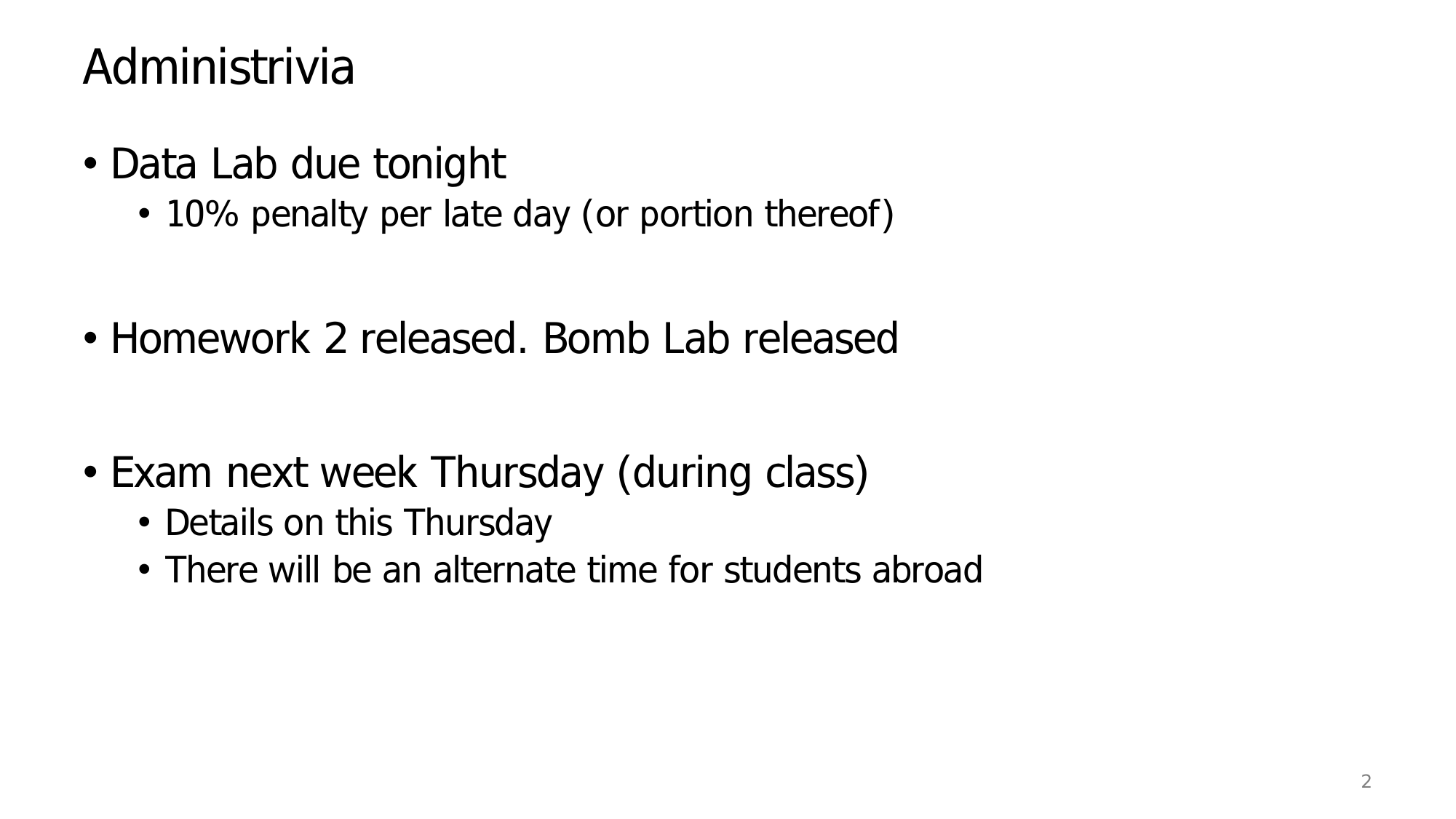

# Administrivia
Data Lab due tonight
10% penalty per late day (or portion thereof)

Homework 2 released. Bomb Lab released

Exam next week Thursday (during class)
Details on this Thursday
There will be an alternate time for students abroad
2